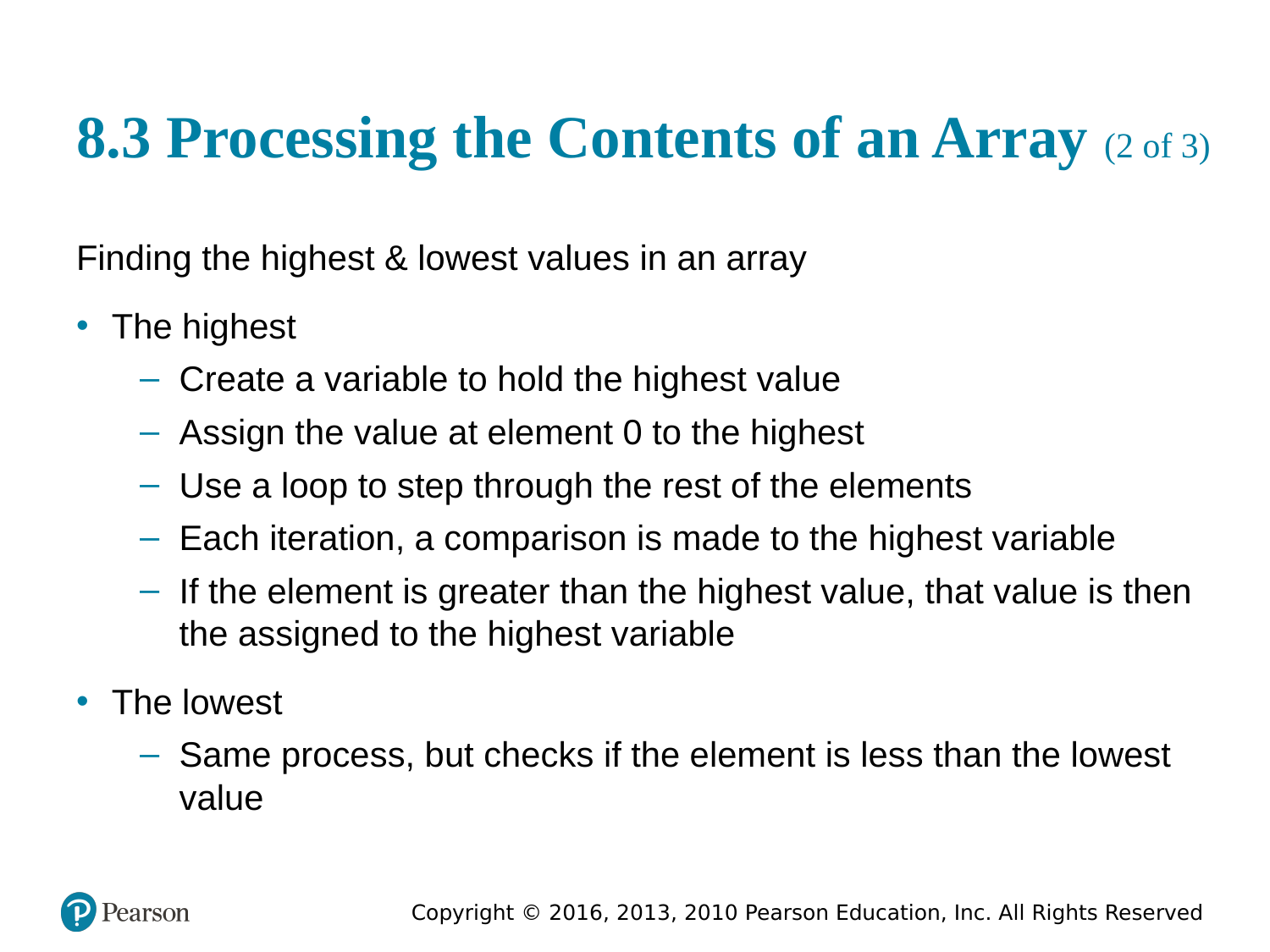

# 8.3 Processing the Contents of an Array (2 of 3)
Finding the highest & lowest values in an array
The highest
Create a variable to hold the highest value
Assign the value at element 0 to the highest
Use a loop to step through the rest of the elements
Each iteration, a comparison is made to the highest variable
If the element is greater than the highest value, that value is then the assigned to the highest variable
The lowest
Same process, but checks if the element is less than the lowest value